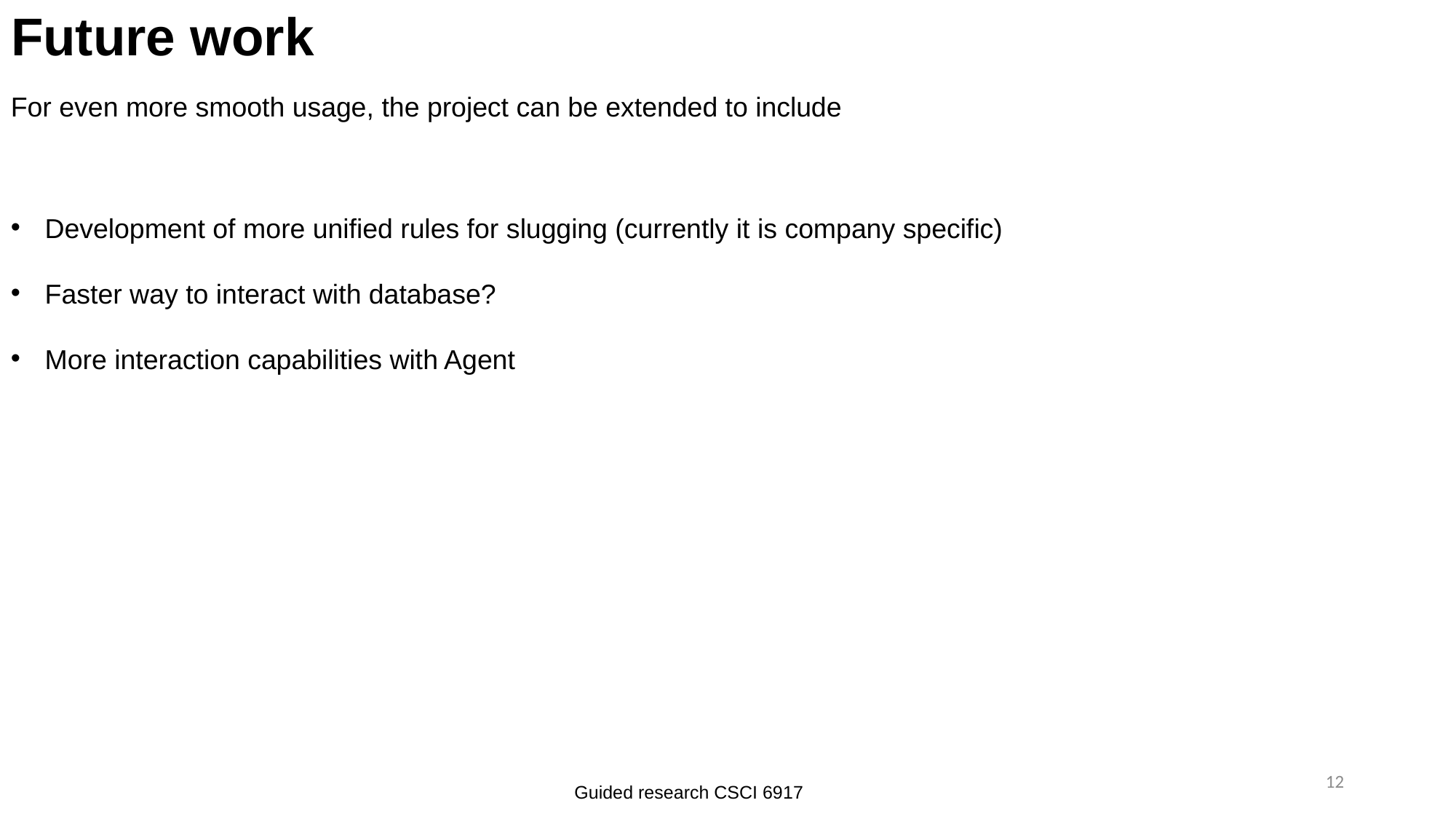

Future work
For even more smooth usage, the project can be extended to include
Development of more unified rules for slugging (currently it is company specific)

Faster way to interact with database?

More interaction capabilities with Agent

12